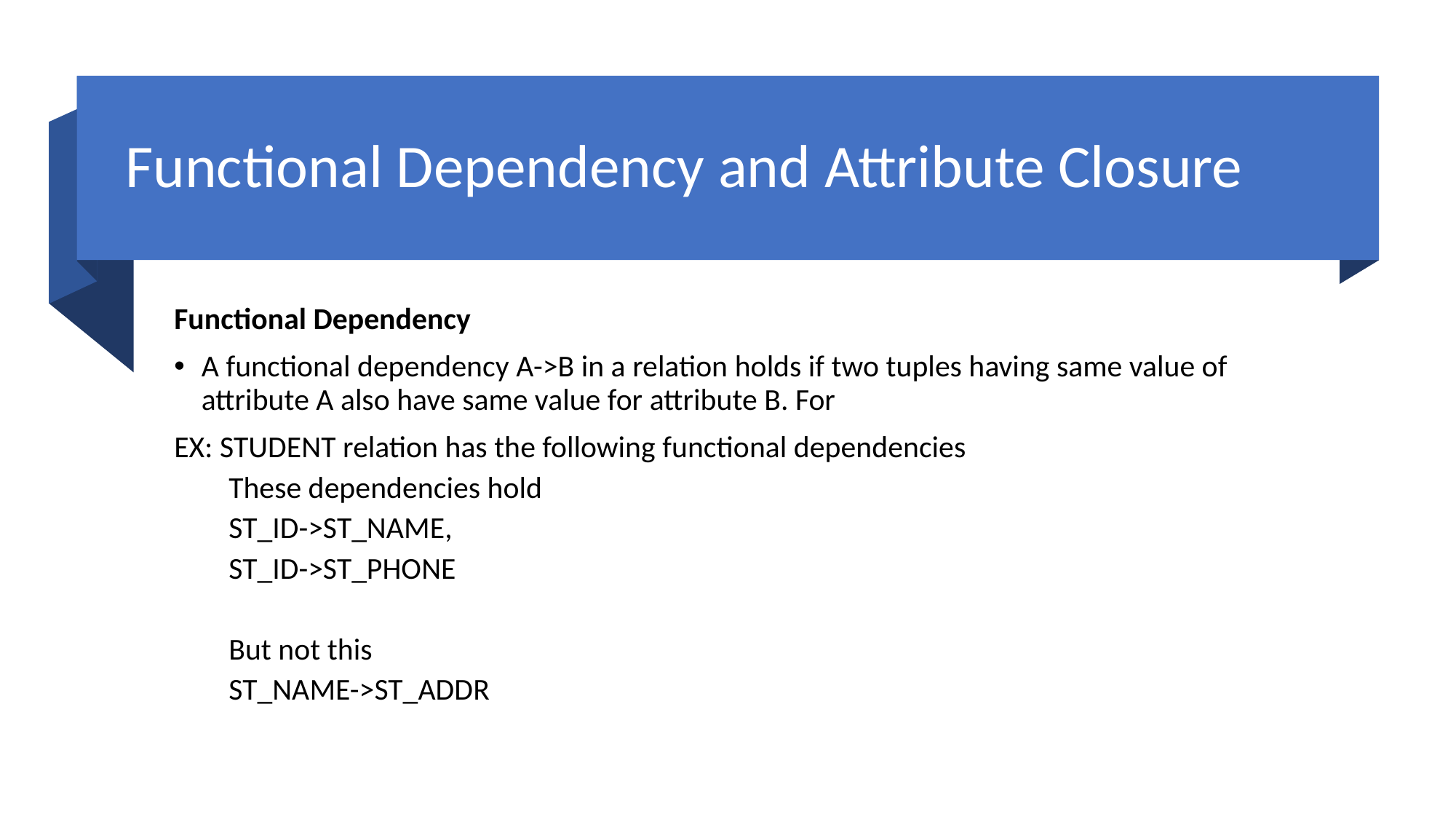

# Functional Dependency and Attribute Closure

Functional Dependency
A functional dependency A->B in a relation holds if two tuples having same value of attribute A also have same value for attribute B. For
EX: STUDENT relation has the following functional dependencies
These dependencies hold
ST_ID->ST_NAME,
ST_ID->ST_PHONE

But not this
ST_NAME->ST_ADDR